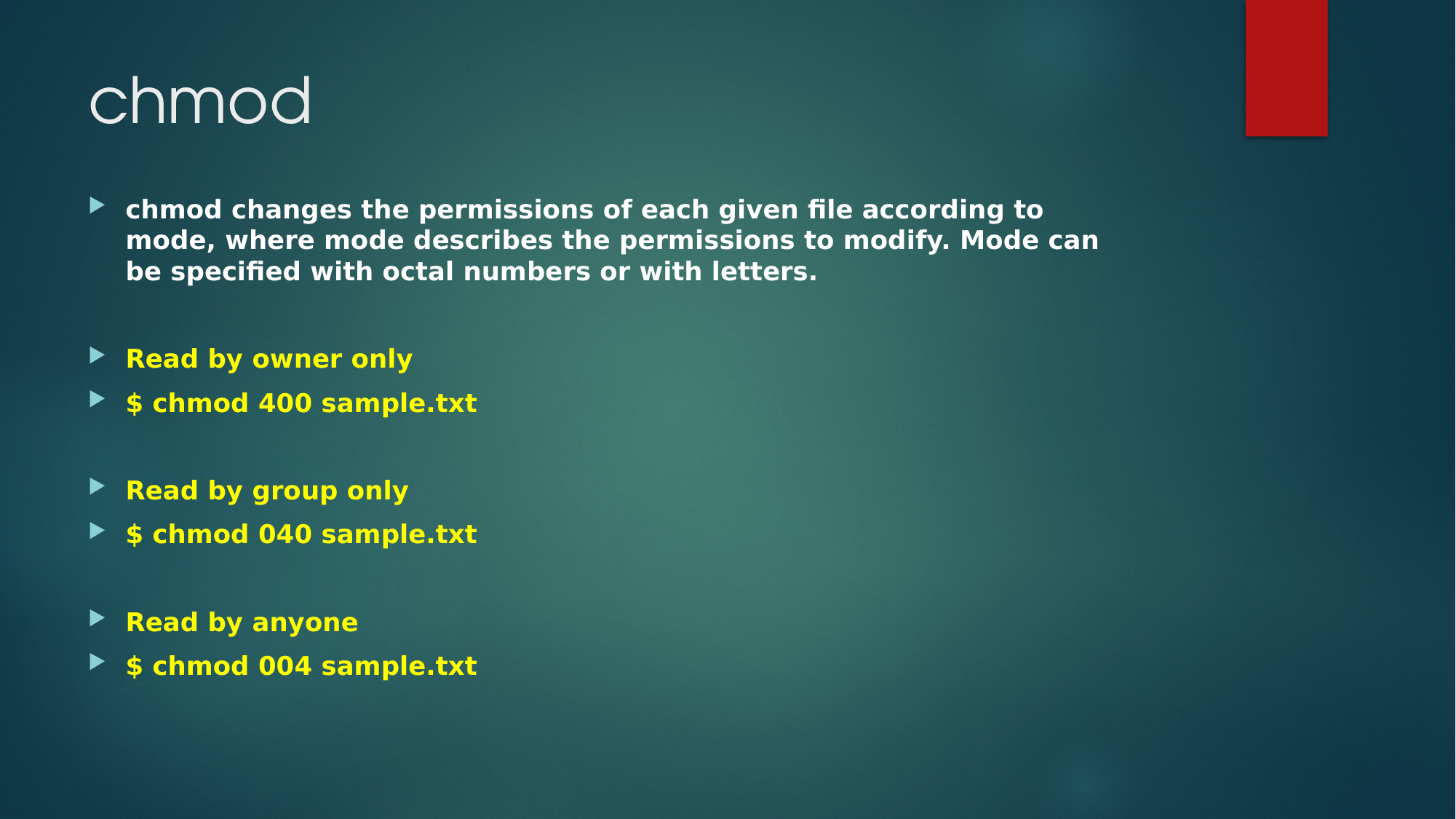

# chmod
chmod changes the permissions of each given file according to mode, where mode describes the permissions to modify. Mode can be specified with octal numbers or with letters.

Read by owner only
$ chmod 400 sample.txt

Read by group only
$ chmod 040 sample.txt

Read by anyone
$ chmod 004 sample.txt